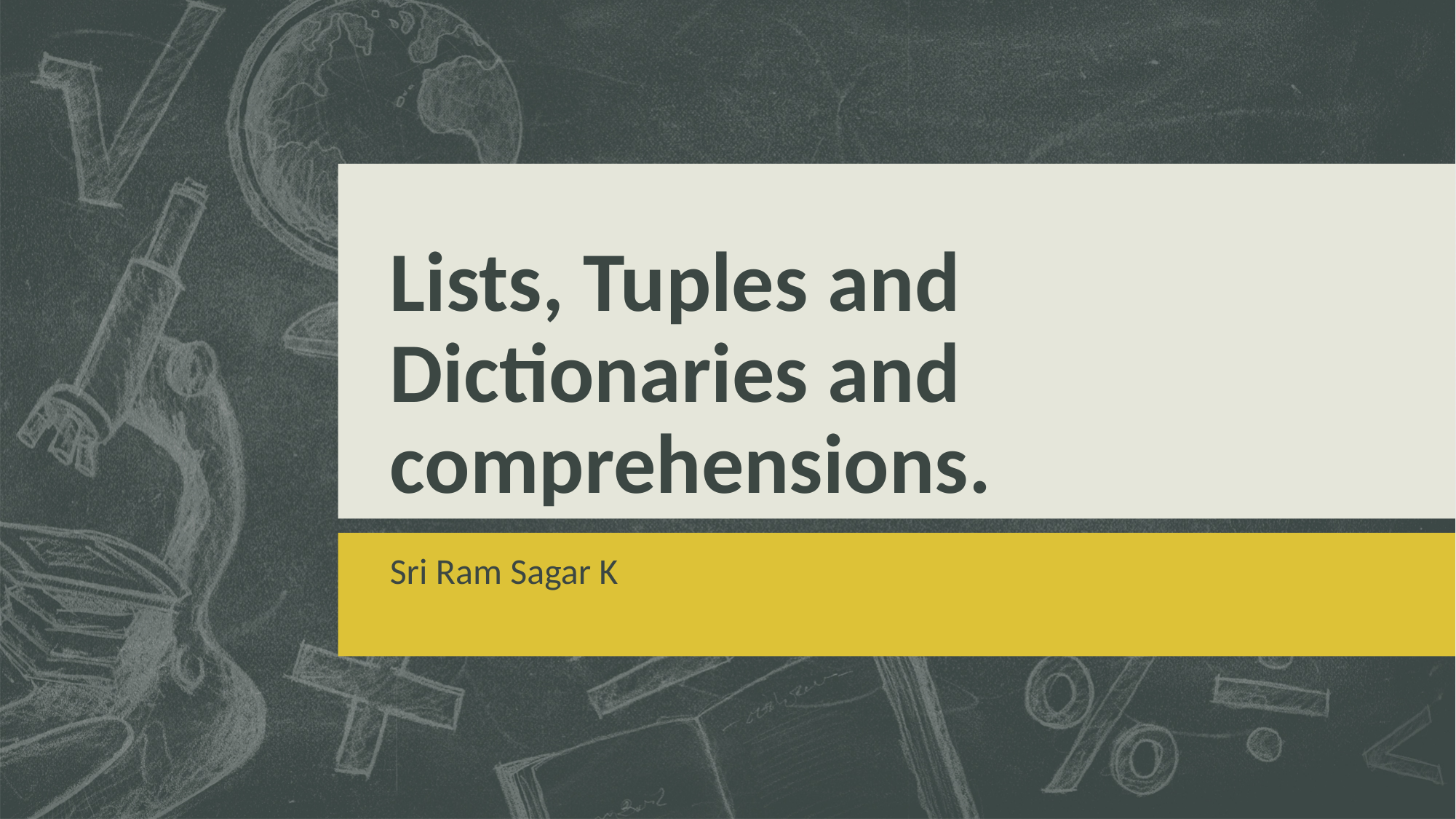

# Lists, Tuples and Dictionaries and comprehensions.
Sri Ram Sagar K